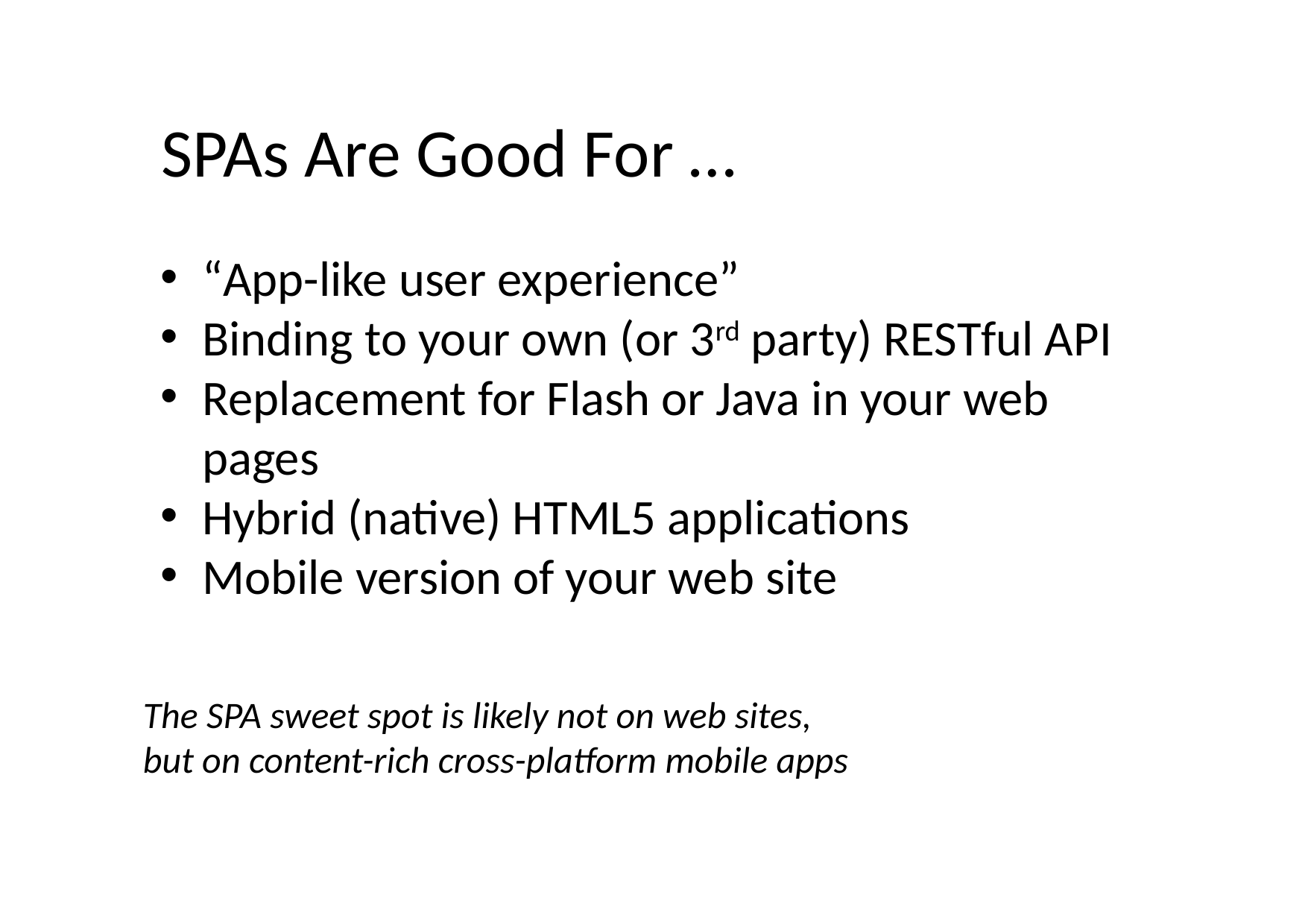

# SPAs Are Good For …
“App-like user experience”
Binding to your own (or 3rd party) RESTful API
Replacement for Flash or Java in your web pages
Hybrid (native) HTML5 applications
Mobile version of your web site

The SPA sweet spot is likely not on web sites,
but on content-rich cross-platform mobile apps